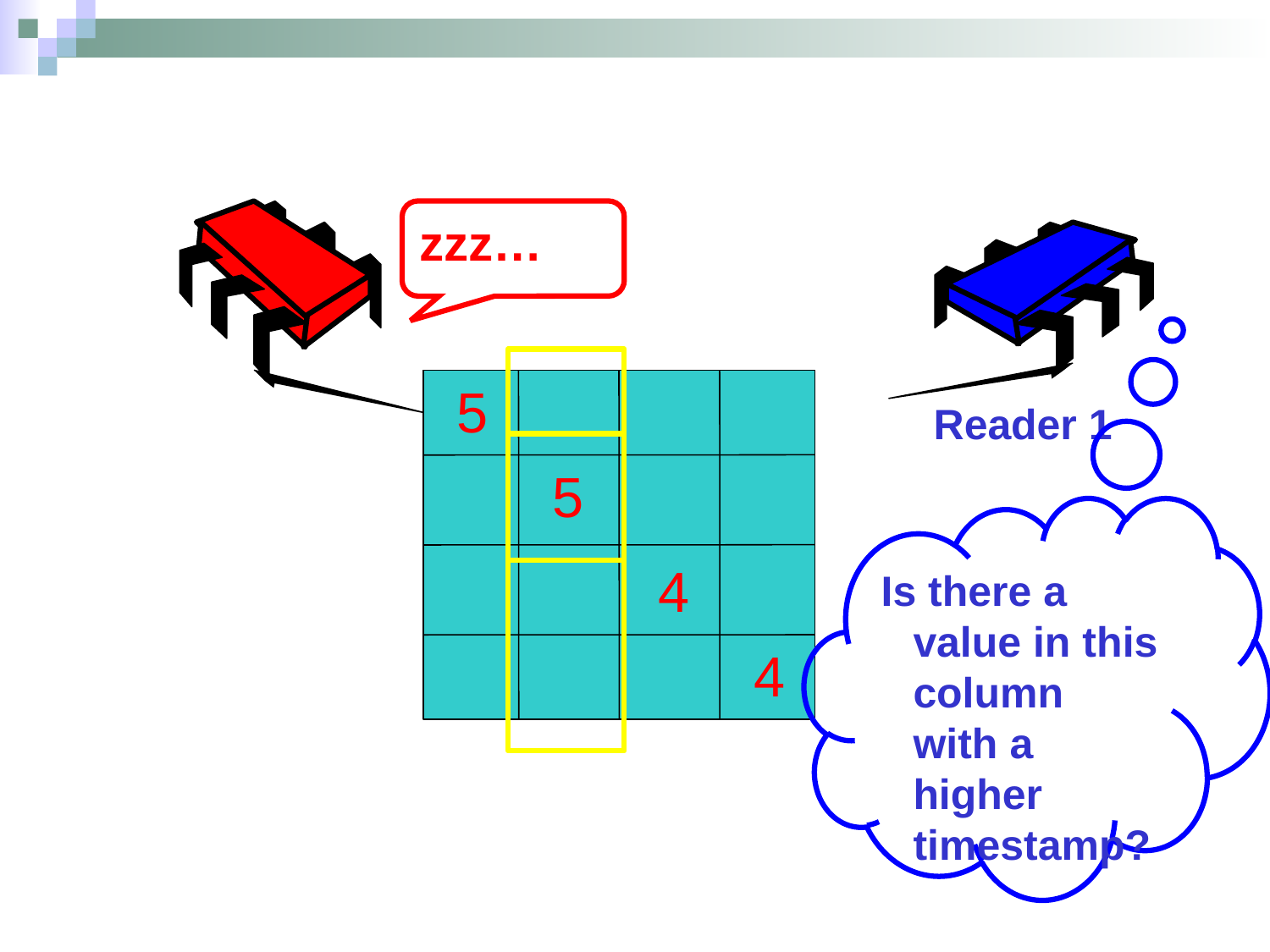

zzz…

5

Reader 1

5
Is there a value in this column with a higher timestamp?

4

4